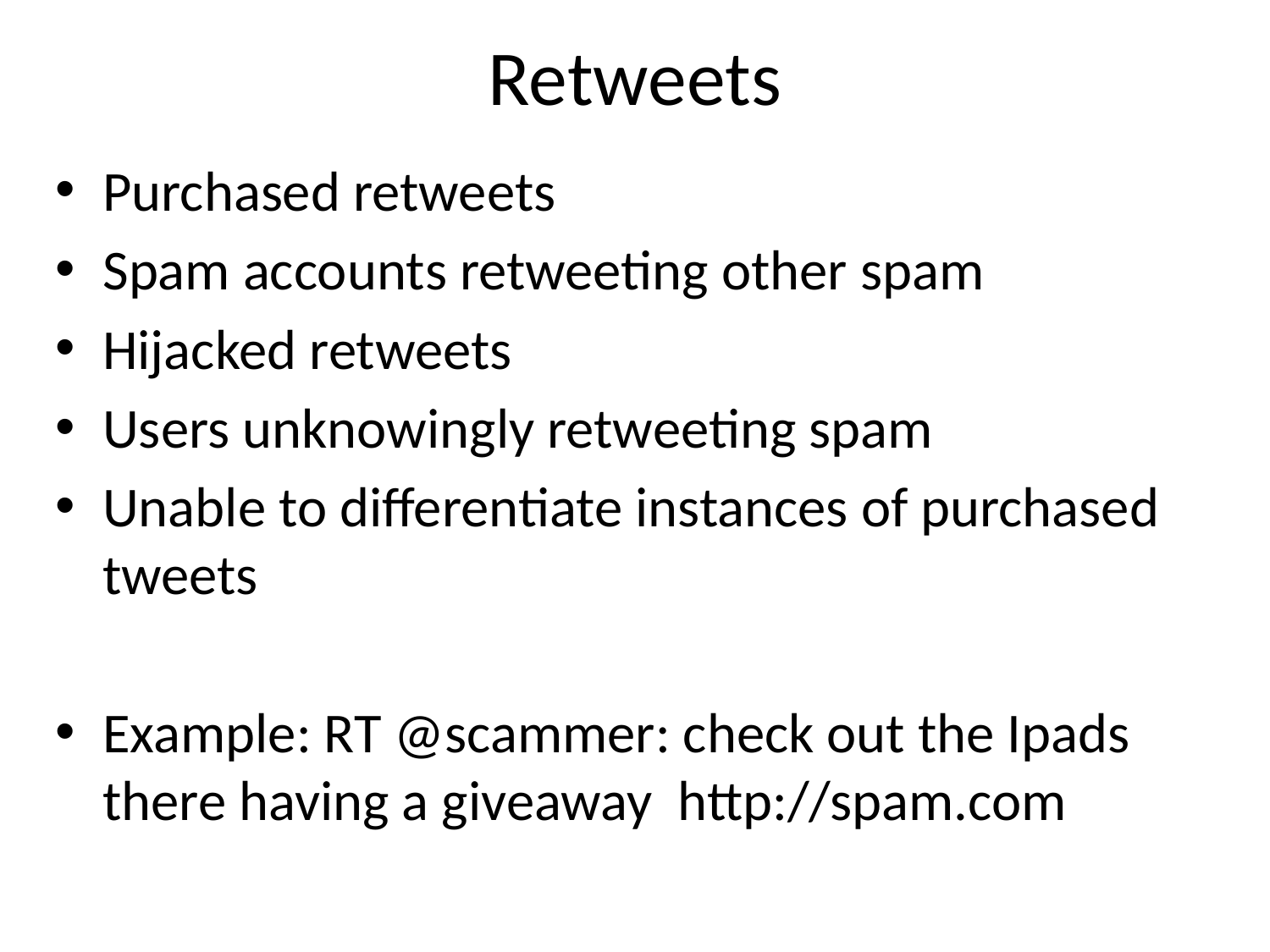

# Retweets
Purchased retweets
Spam accounts retweeting other spam
Hijacked retweets
Users unknowingly retweeting spam
Unable to differentiate instances of purchased tweets

Example: RT @scammer: check out the Ipads there having a giveaway  http://spam.com